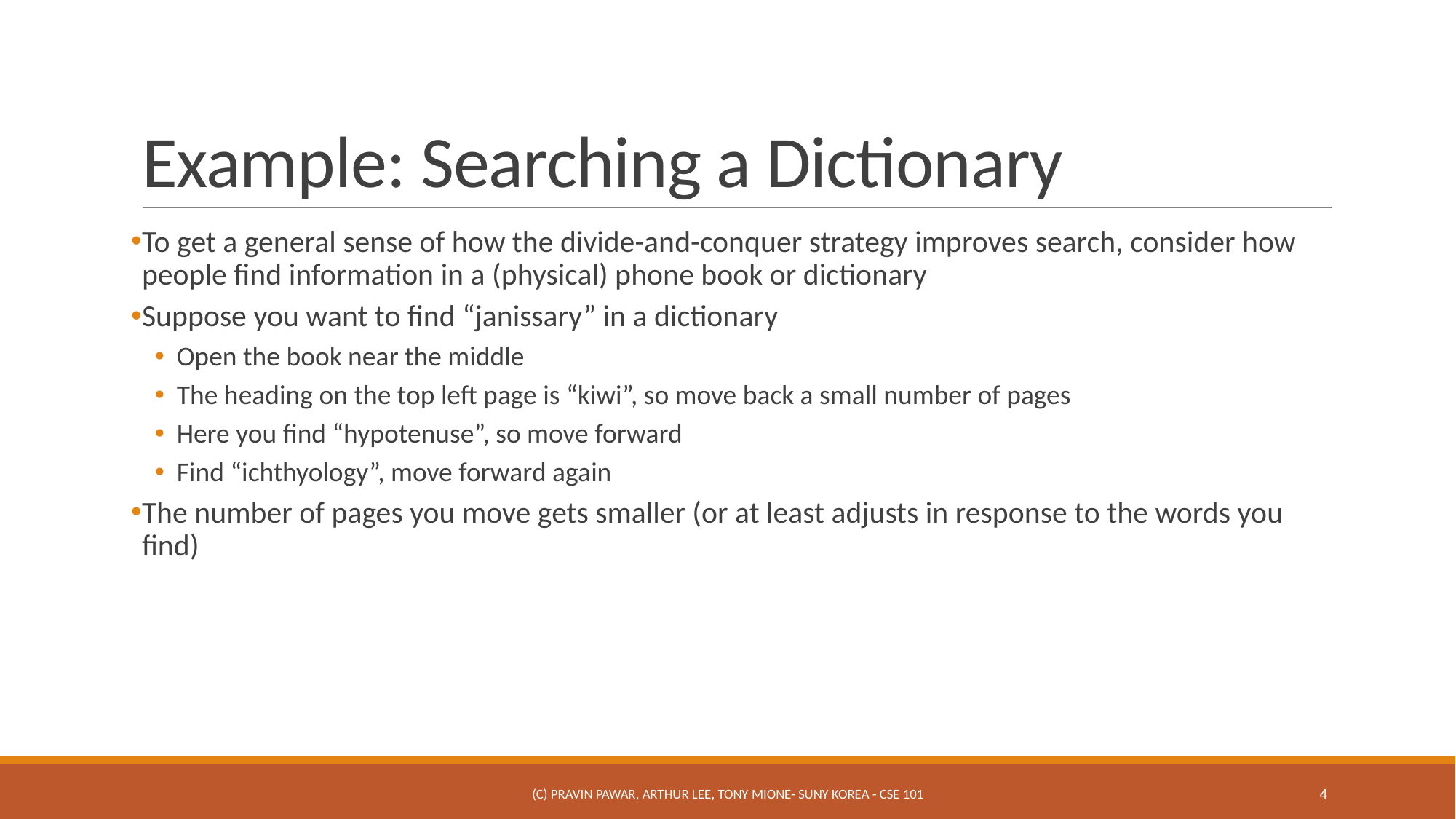

# Example: Searching a Dictionary
To get a general sense of how the divide-and-conquer strategy improves search, consider how people find information in a (physical) phone book or dictionary
Suppose you want to find “janissary” in a dictionary
Open the book near the middle
The heading on the top left page is “kiwi”, so move back a small number of pages
Here you find “hypotenuse”, so move forward
Find “ichthyology”, move forward again
The number of pages you move gets smaller (or at least adjusts in response to the words you find)

(c) Pravin Pawar, Arthur Lee, Tony Mione- SUNY Korea - CSE 101
4